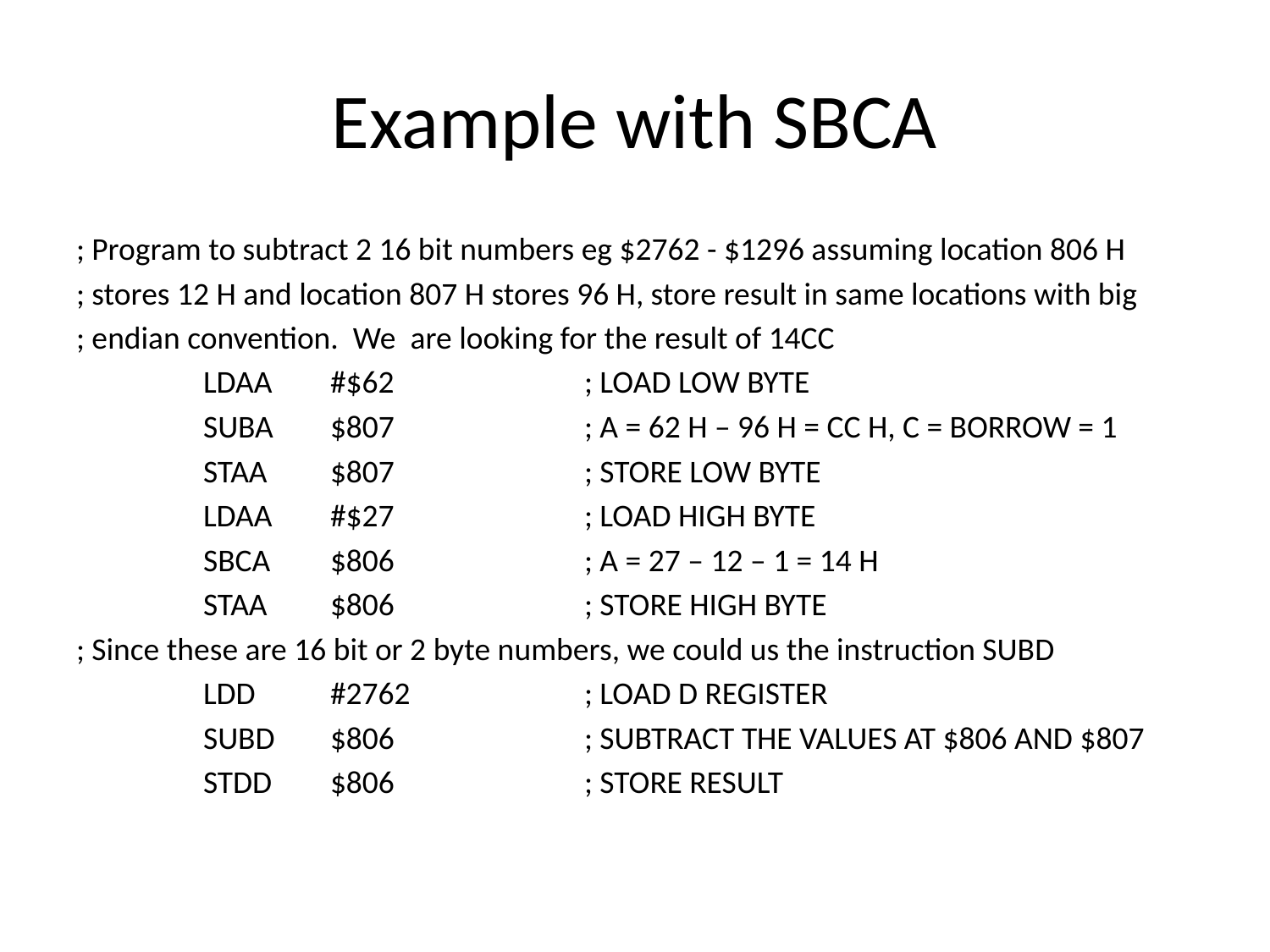

# Example with SBCA
; Program to subtract 2 16 bit numbers eg $2762 - $1296 assuming location 806 H
; stores 12 H and location 807 H stores 96 H, store result in same locations with big
; endian convention.  We  are looking for the result of 14CC
	LDAA	#$62		; LOAD LOW BYTE
	SUBA	$807		; A = 62 H – 96 H = CC H, C = BORROW = 1
	STAA	$807		; STORE LOW BYTE
	LDAA	#$27		; LOAD HIGH BYTE
	SBCA	$806		; A = 27 – 12 – 1 = 14 H
	STAA	$806		; STORE HIGH BYTE
; Since these are 16 bit or 2 byte numbers, we could us the instruction SUBD
	LDD	#2762		; LOAD D REGISTER
	SUBD	$806		; SUBTRACT THE VALUES AT $806 AND $807
	STDD	$806		; STORE RESULT